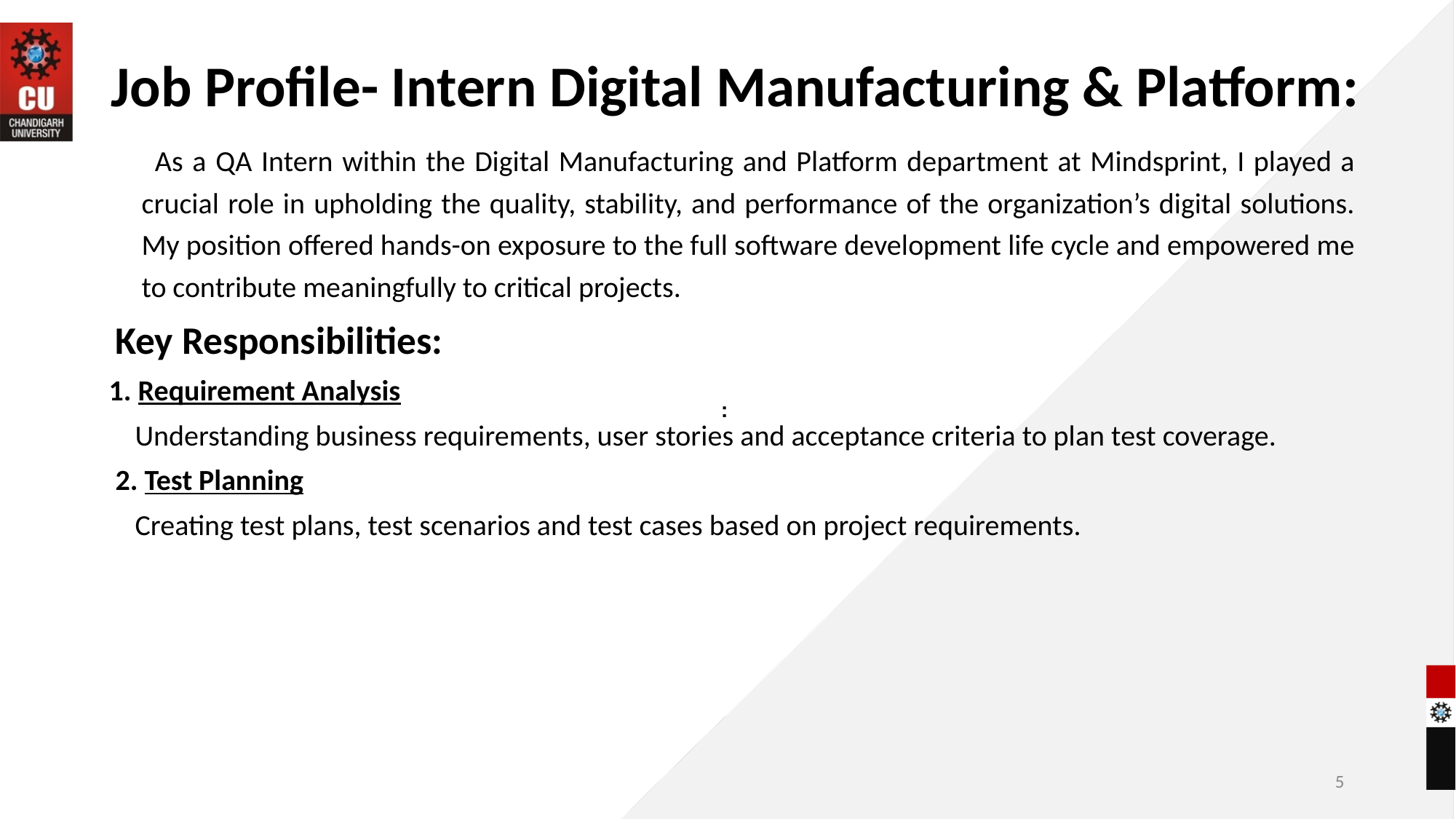

# Job Profile- Intern Digital Manufacturing & Platform:
     As a QA Intern within the Digital Manufacturing and Platform department at Mindsprint, I played a crucial role in upholding the quality, stability, and performance of the organization’s digital solutions. My position offered hands-on exposure to the full software development life cycle and empowered me to contribute meaningfully to critical projects.
 Key Responsibilities:
1. Requirement Analysis
    Understanding business requirements, user stories and acceptance criteria to plan test coverage.
 2. Test Planning
    Creating test plans, test scenarios and test cases based on project requirements.

:
5